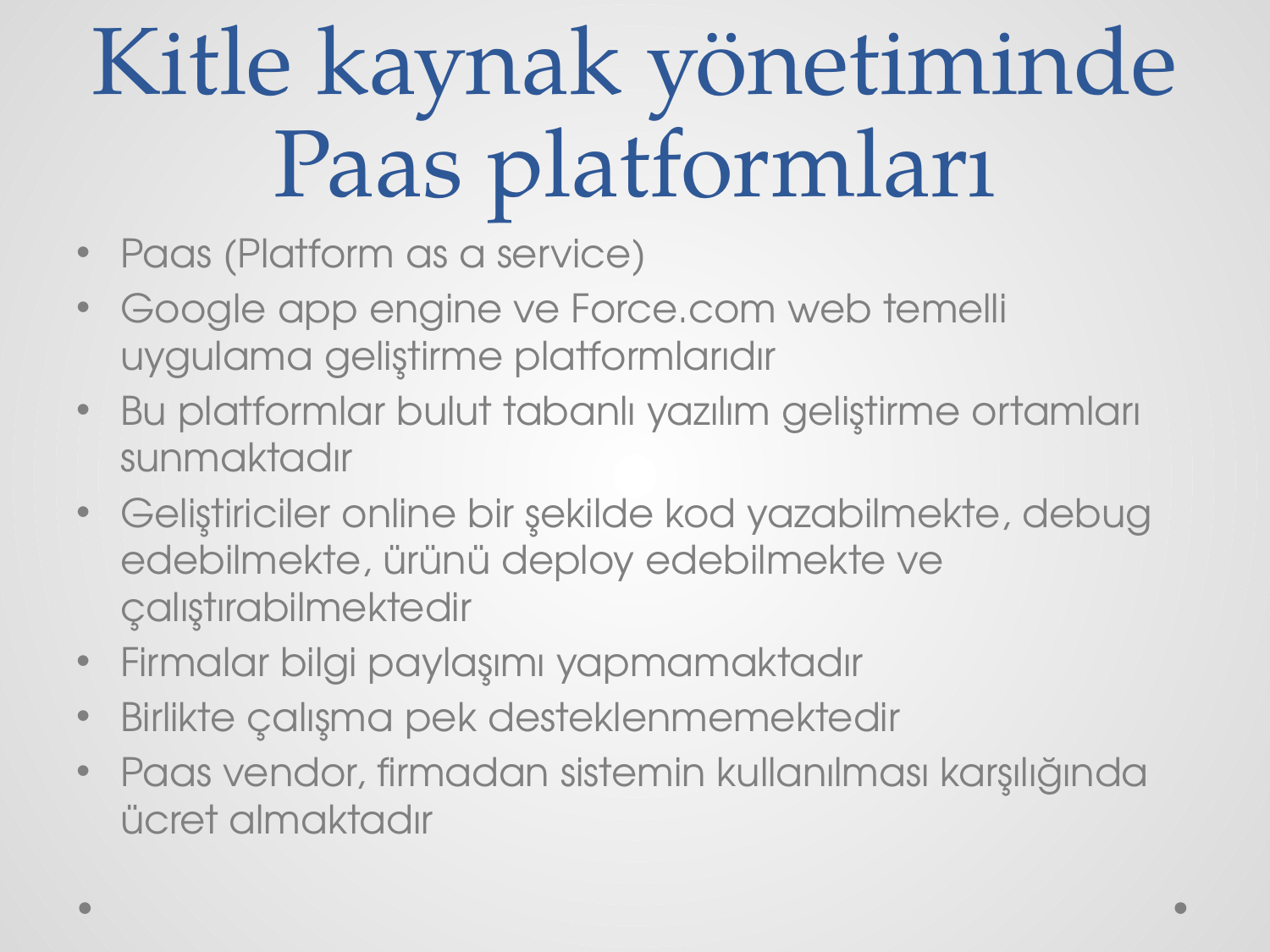

# Kitle kaynak yönetiminde Paas platformları
Paas (Platform as a service)
Google app engine ve Force.com web temelli uygulama geliştirme platformlarıdır
Bu platformlar bulut tabanlı yazılım geliştirme ortamları sunmaktadır
Geliştiriciler online bir şekilde kod yazabilmekte, debug edebilmekte, ürünü deploy edebilmekte ve çalıştırabilmektedir
Firmalar bilgi paylaşımı yapmamaktadır
Birlikte çalışma pek desteklenmemektedir
Paas vendor, firmadan sistemin kullanılması karşılığında ücret almaktadır